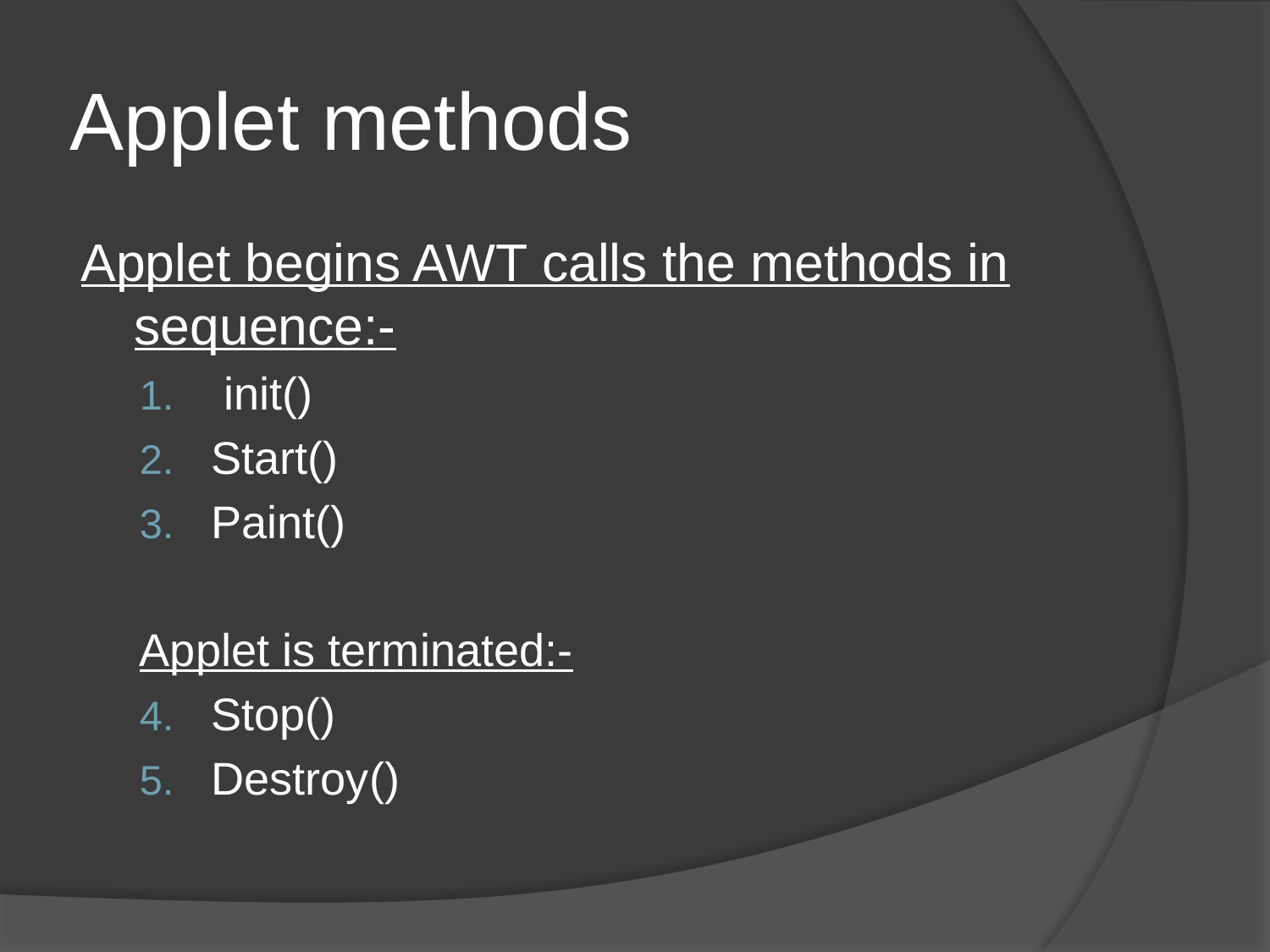

# Applet methods
Applet begins AWT calls the methods in sequence:-
 init()
Start()
Paint()

Applet is terminated:-
Stop()
Destroy()